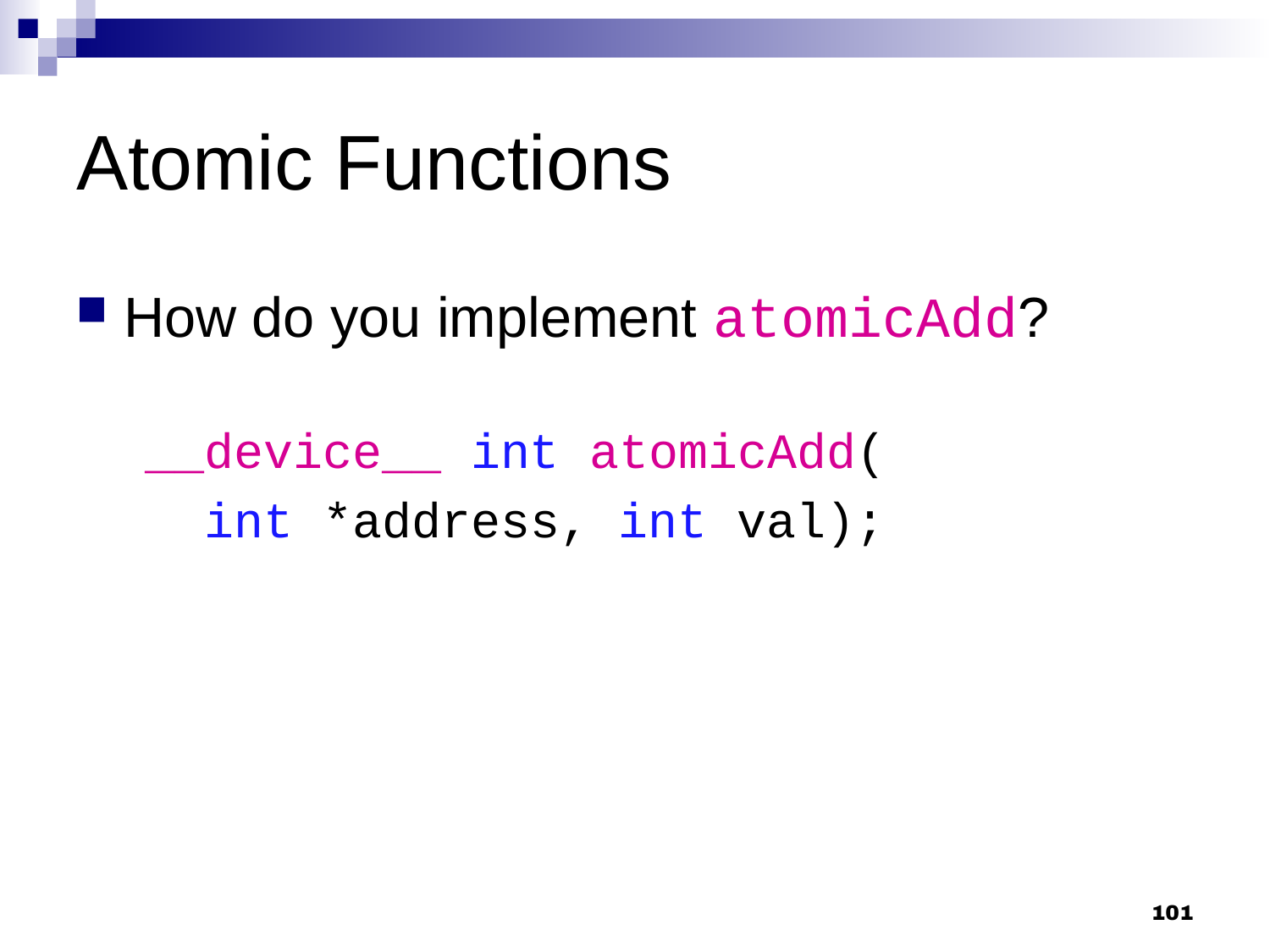

# Atomic Functions
How do you implement atomicAdd?
__device__ int atomicAdd(
  int *address, int val);
101